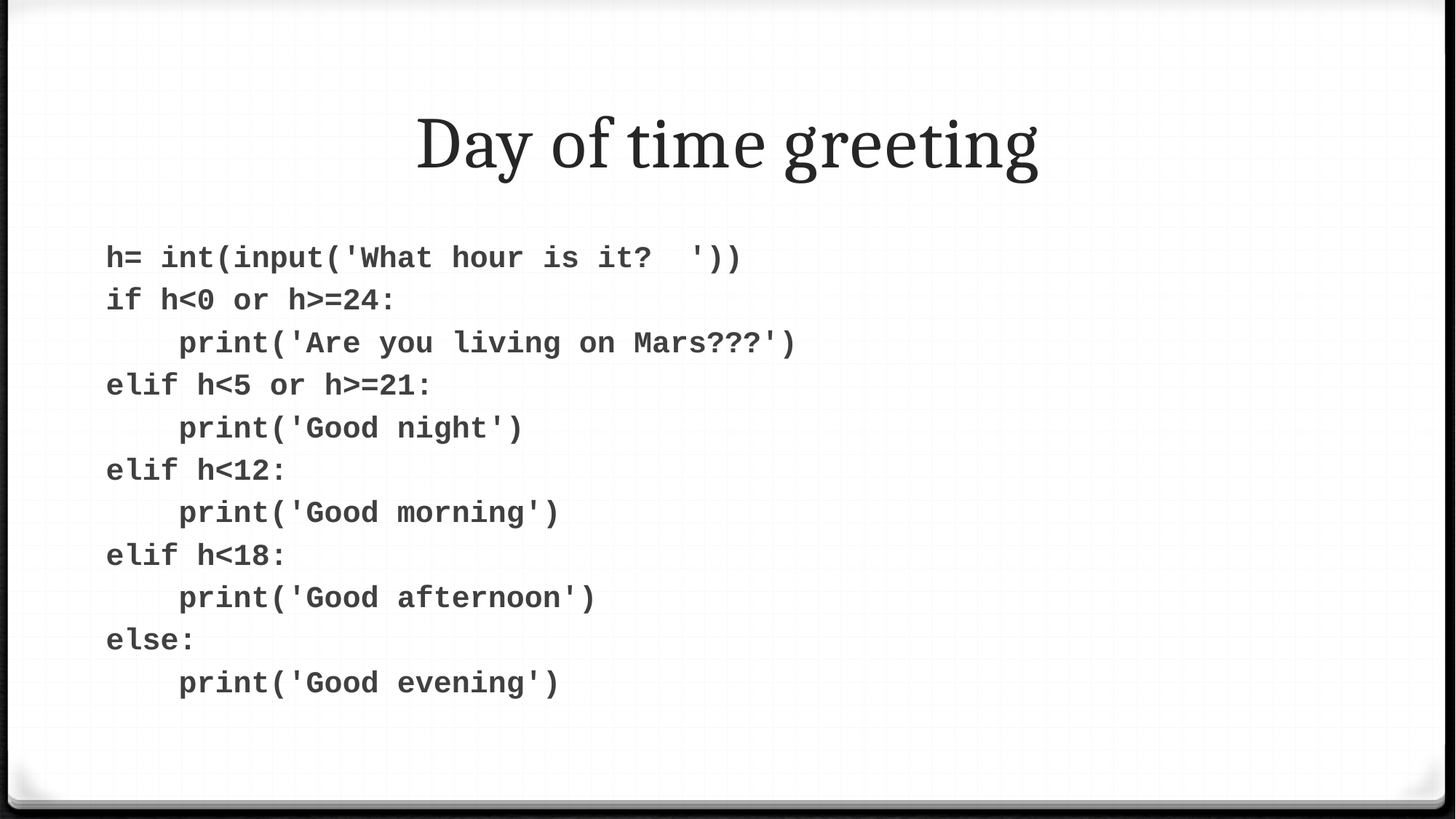

# Day of time greeting
h= int(input('What hour is it?  '))
if h<0 or h>=24:
    print('Are you living on Mars???')
elif h<5 or h>=21:
    print('Good night')
elif h<12:
    print('Good morning')
elif h<18:
    print('Good afternoon')
else:
    print('Good evening')